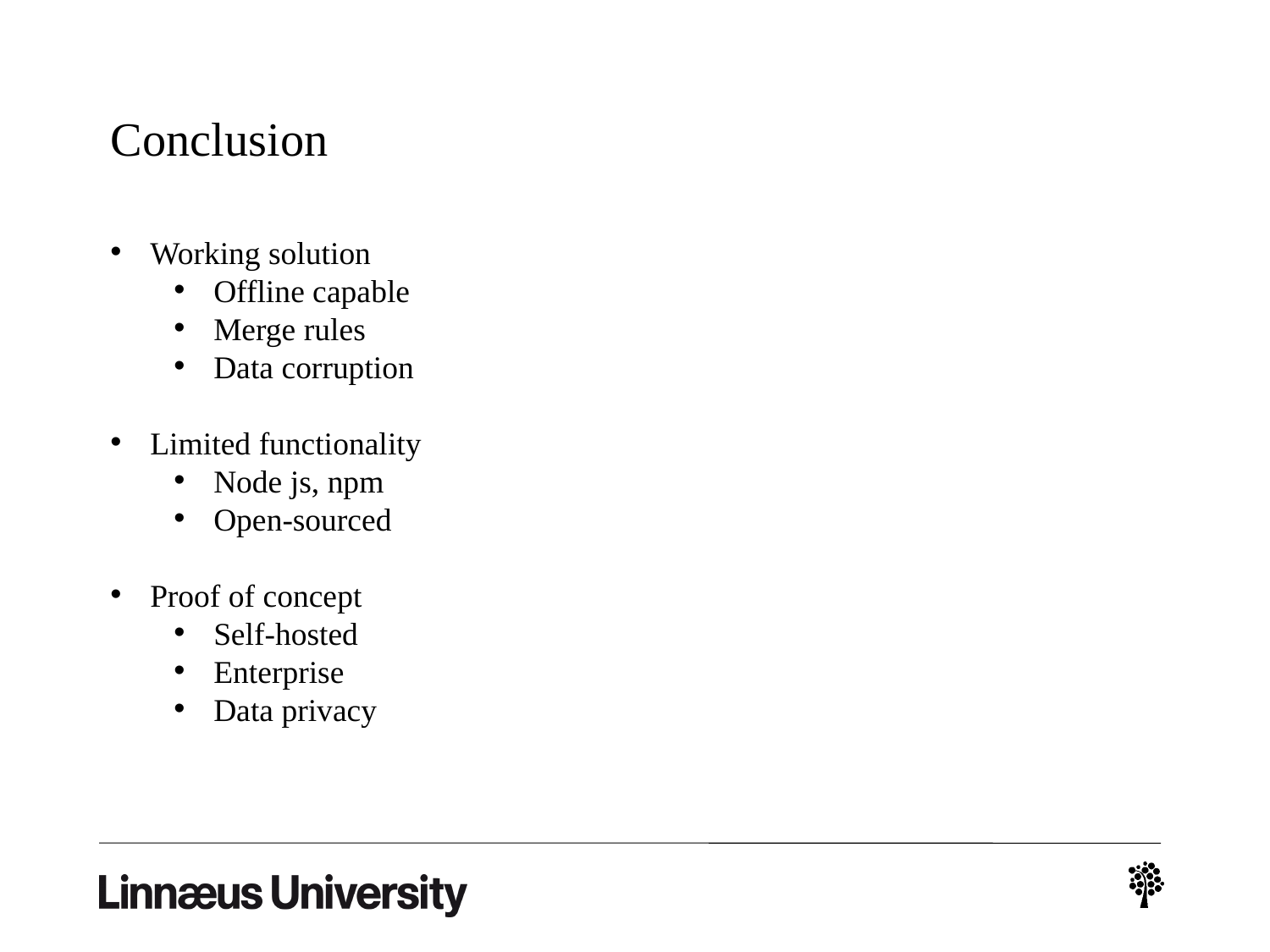

# Conclusion

Working solution
Offline capable
Merge rules
Data corruption

Limited functionality
Node js, npm
Open-sourced

Proof of concept
Self-hosted
Enterprise
Data privacy